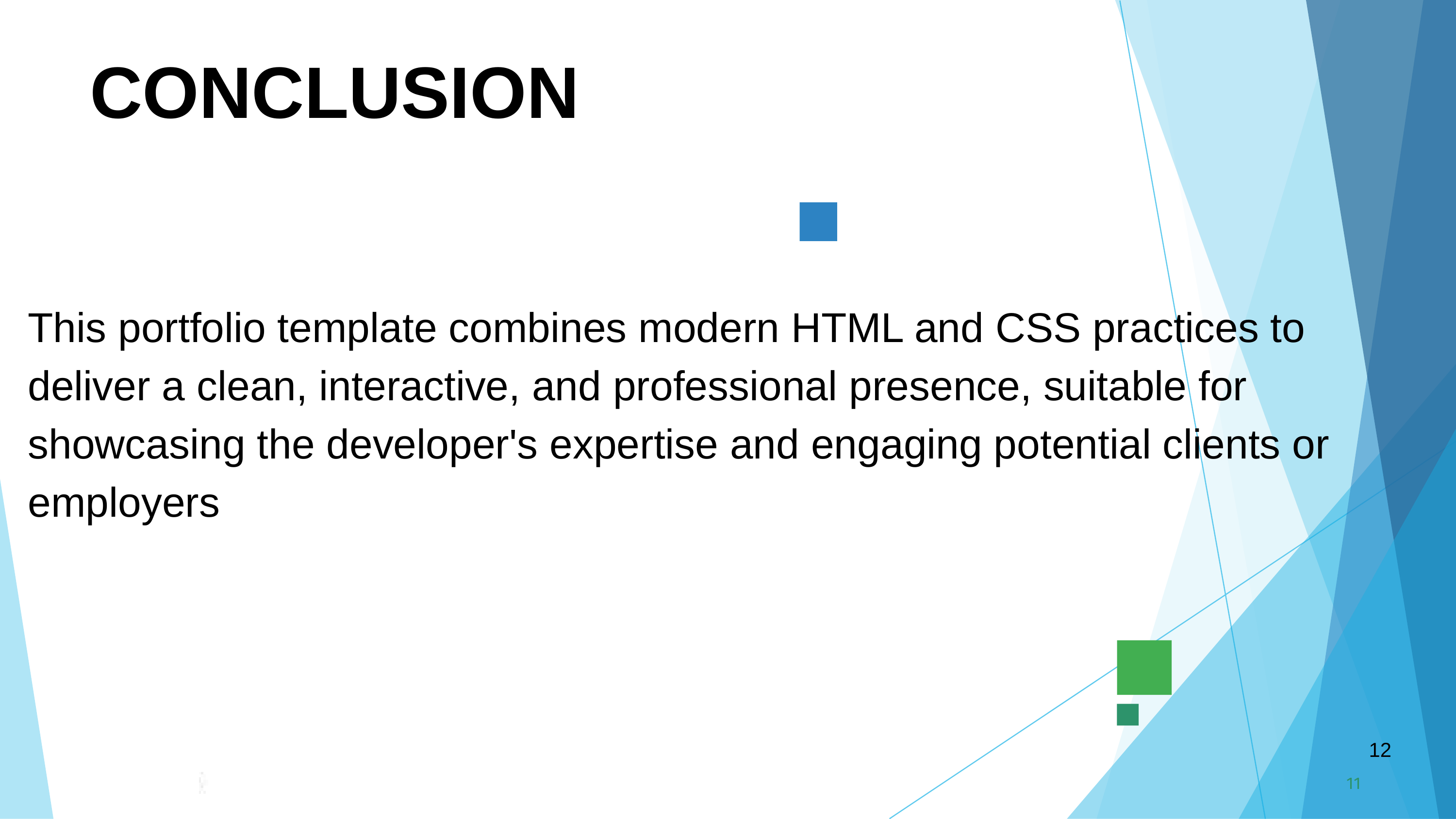

CONCLUSION

This portfolio template combines modern HTML and CSS practices to deliver a clean, interactive, and professional presence, suitable for showcasing the developer's expertise and engaging potential clients or employers

12

11